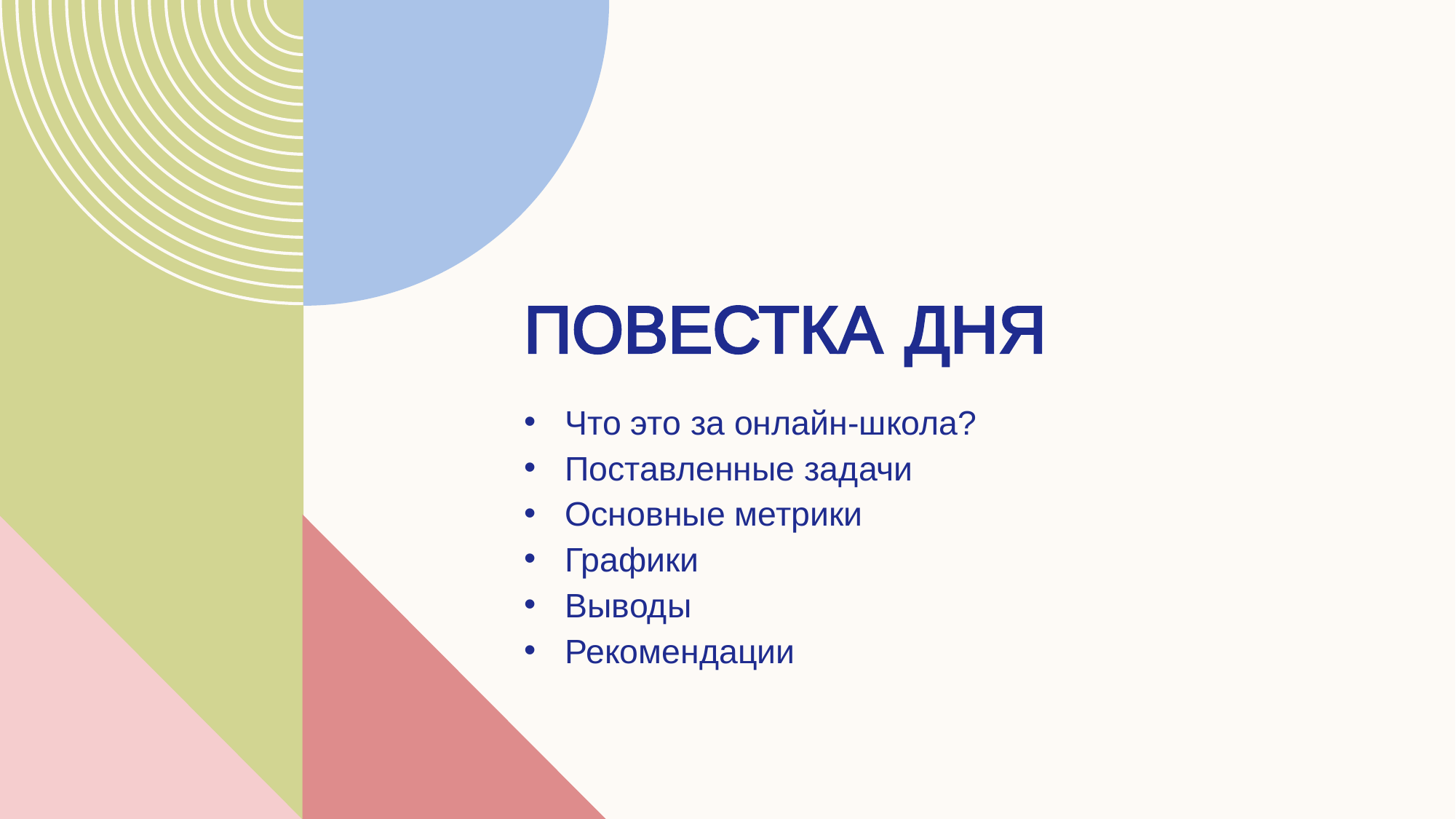

# Повестка дня
Что это за онлайн-школа?
Поставленные задачи
Основные метрики
Графики
Выводы
Рекомендации